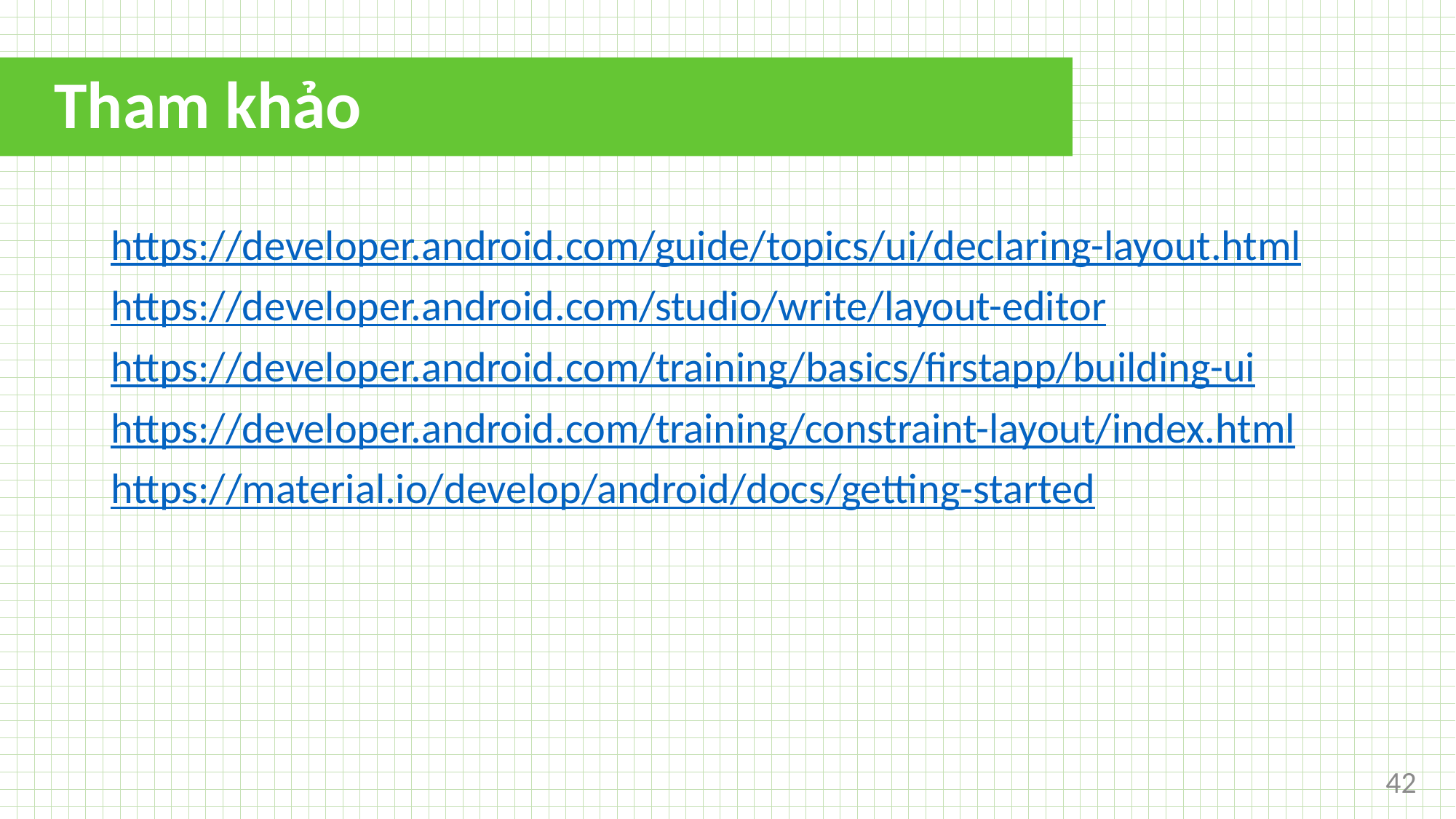

# Tham khảo
https://developer.android.com/guide/topics/ui/declaring-layout.html
https://developer.android.com/studio/write/layout-editor
https://developer.android.com/training/basics/firstapp/building-ui
https://developer.android.com/training/constraint-layout/index.html
https://material.io/develop/android/docs/getting-started

42